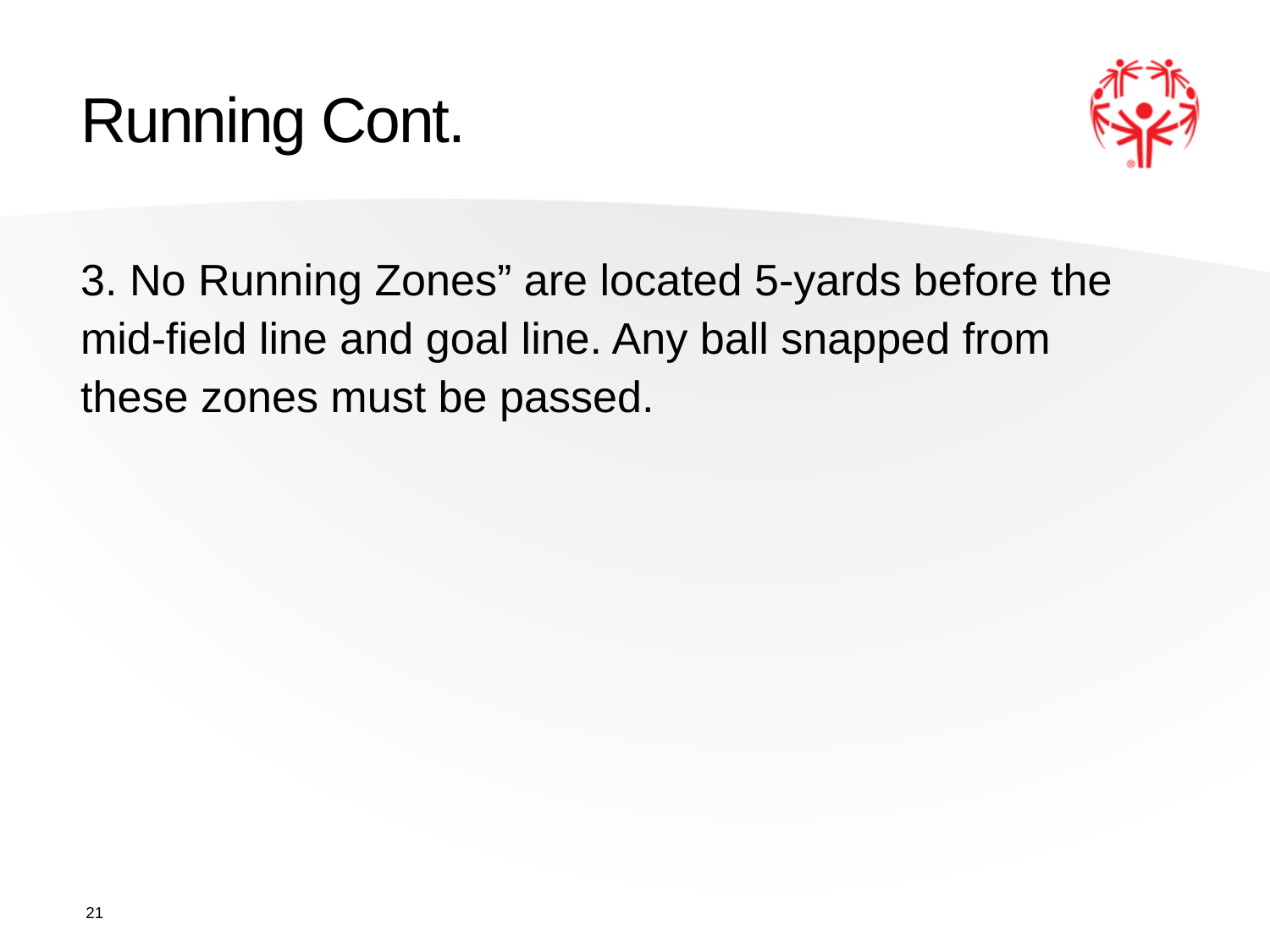

# Running Cont.
3. No Running Zones” are located 5-yards before the mid-field line and goal line. Any ball snapped from these zones must be passed.

21